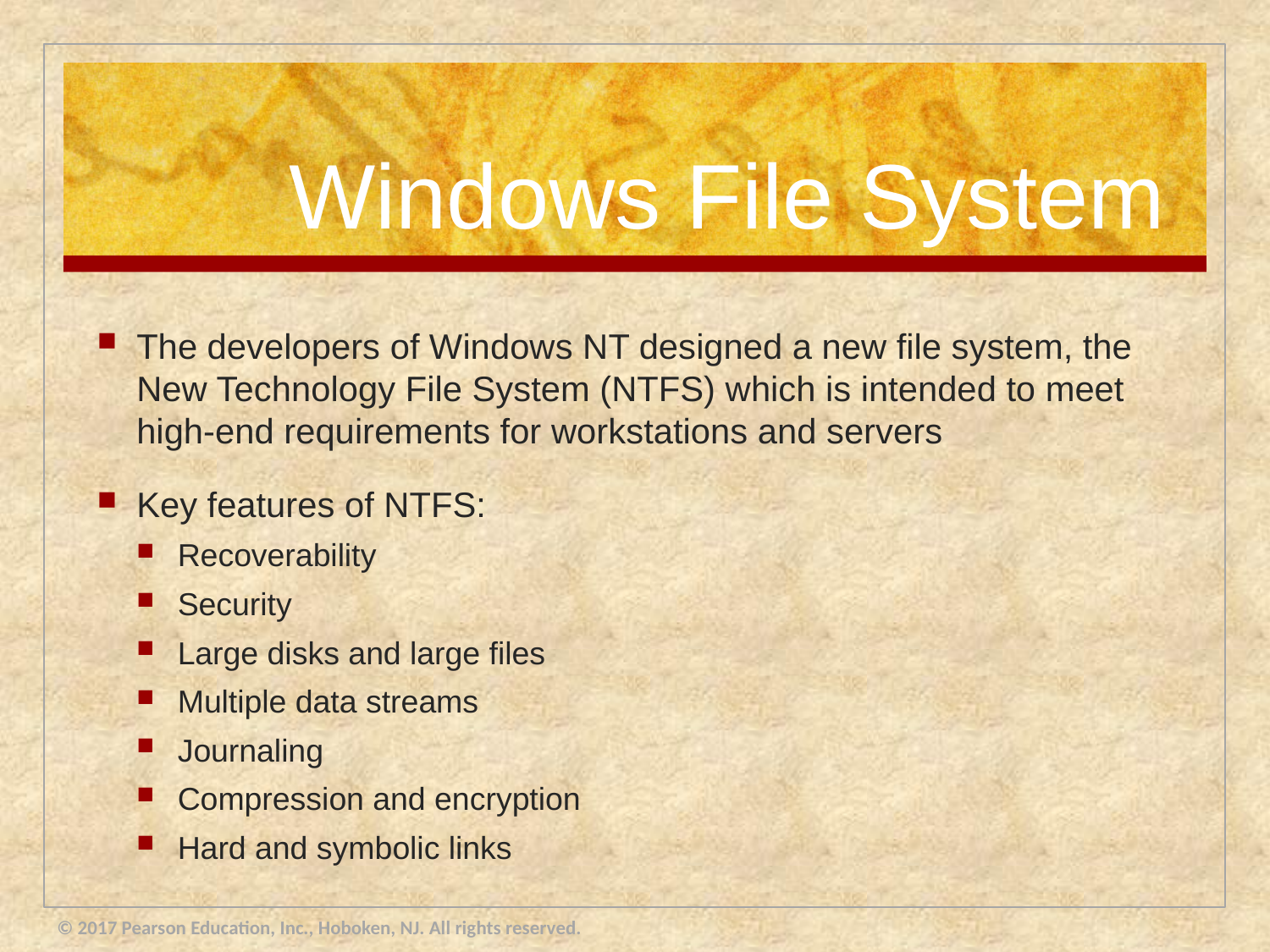

# Windows File System
The developers of Windows NT designed a new file system, the New Technology File System (NTFS) which is intended to meet high-end requirements for workstations and servers
Key features of NTFS:
Recoverability
Security
Large disks and large files
Multiple data streams
Journaling
Compression and encryption
Hard and symbolic links

© 2017 Pearson Education, Inc., Hoboken, NJ. All rights reserved.